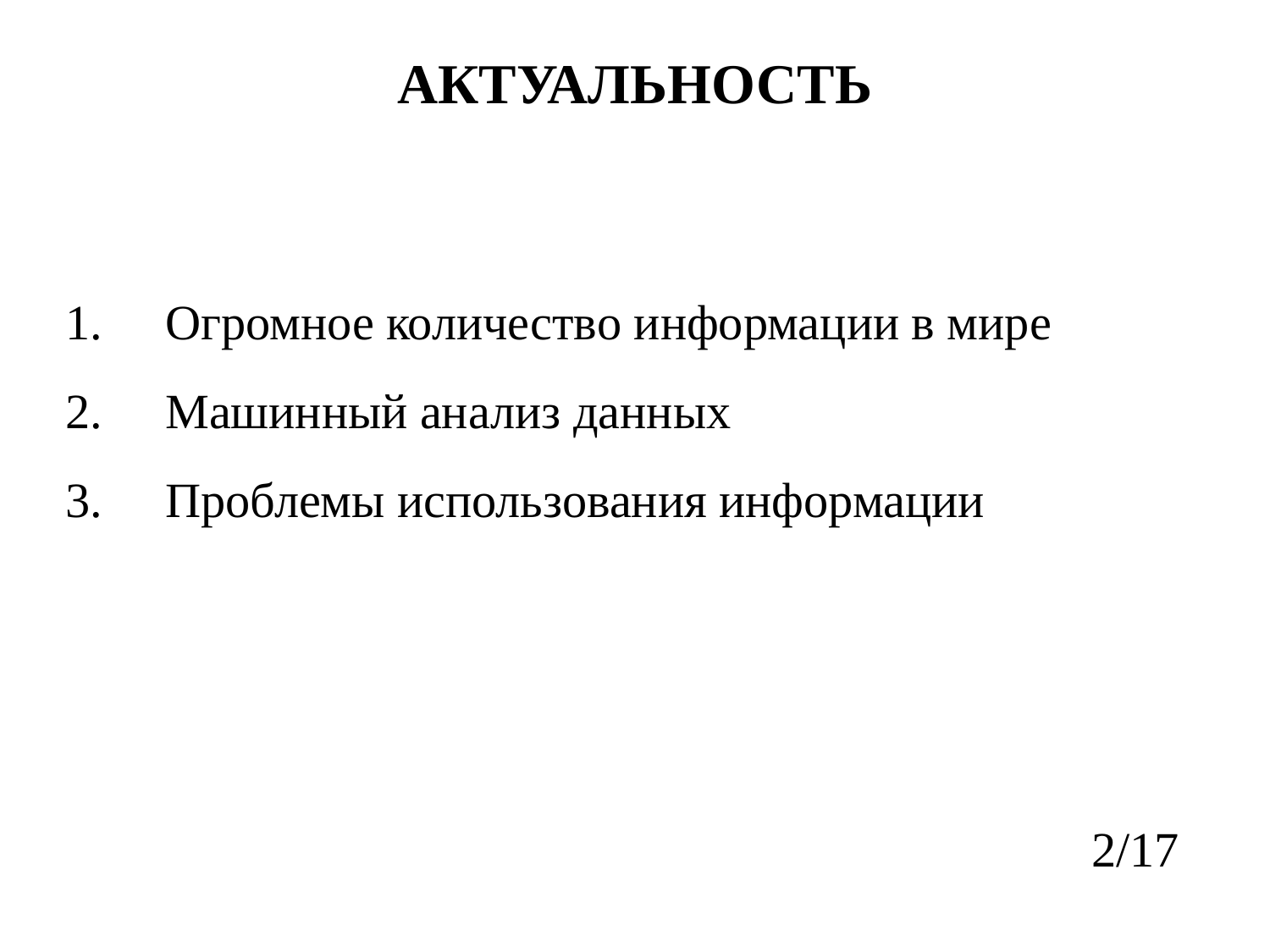

# АКТУАЛЬНОСТЬ
Огромное количество информации в мире
Машинный анализ данных
Проблемы использования информации
2/17